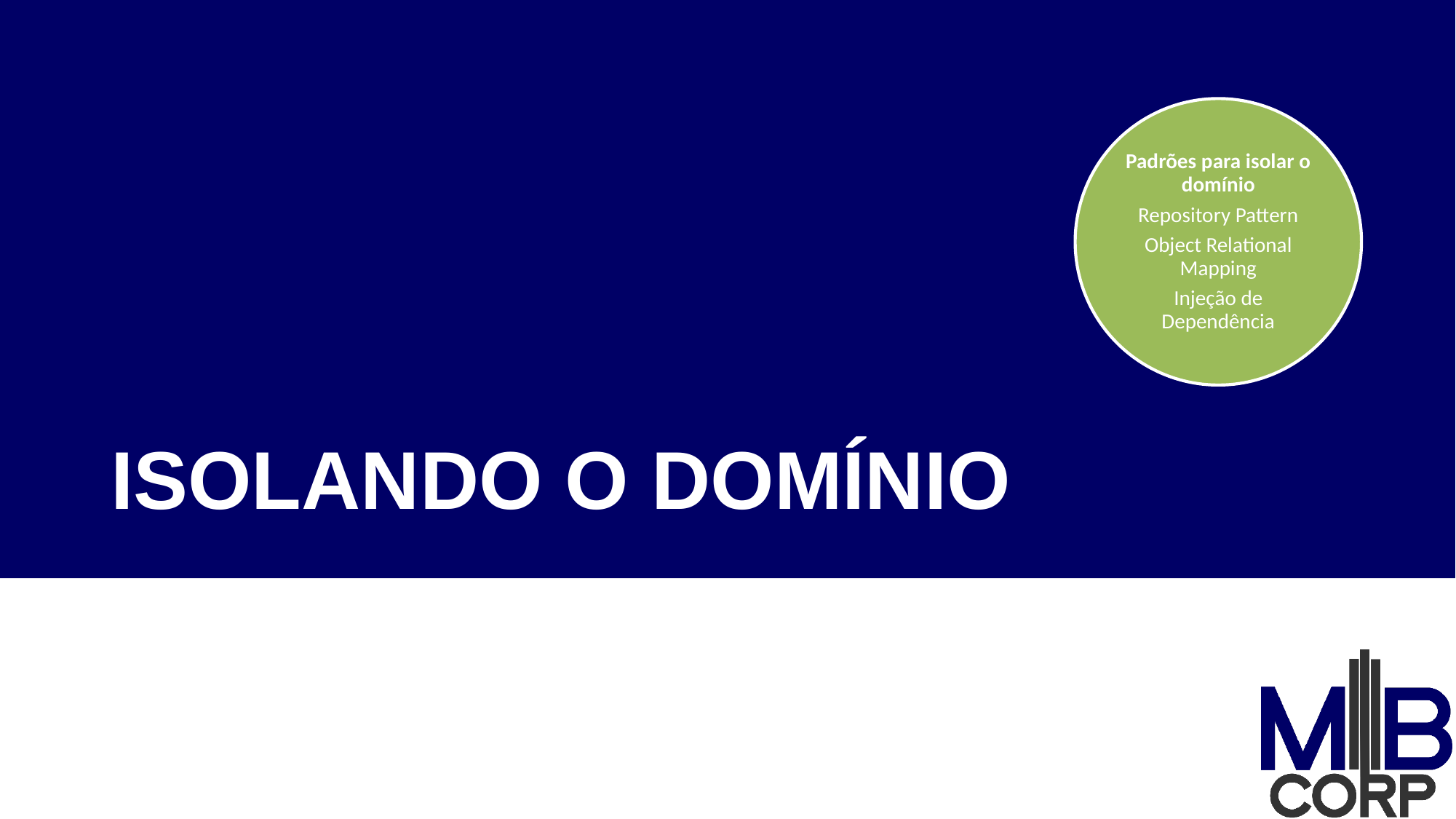

Padrões para isolar o domínio
Repository Pattern
Object Relational Mapping
Injeção de Dependência
Modelando o Negócio
Domain Model, Value Objects, Services, Test Driven Development
# ISOLANDO O DOMÍNIO